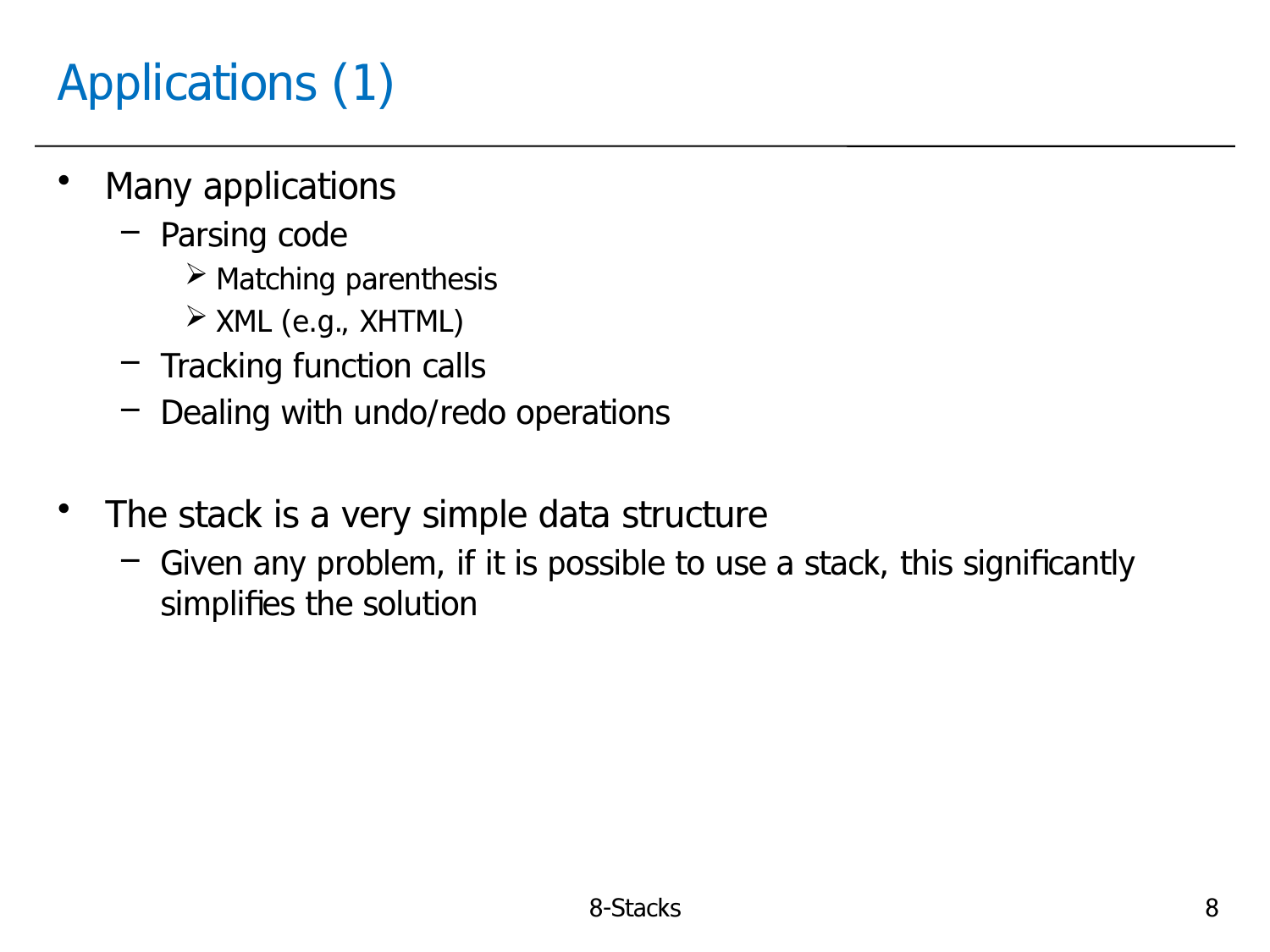

# Applications (1)
Many applications
Parsing code
Matching parenthesis
XML (e.g., XHTML)
Tracking function calls
Dealing with undo/redo operations

The stack is a very simple data structure
Given any problem, if it is possible to use a stack, this significantly simplifies the solution

8-Stacks
8